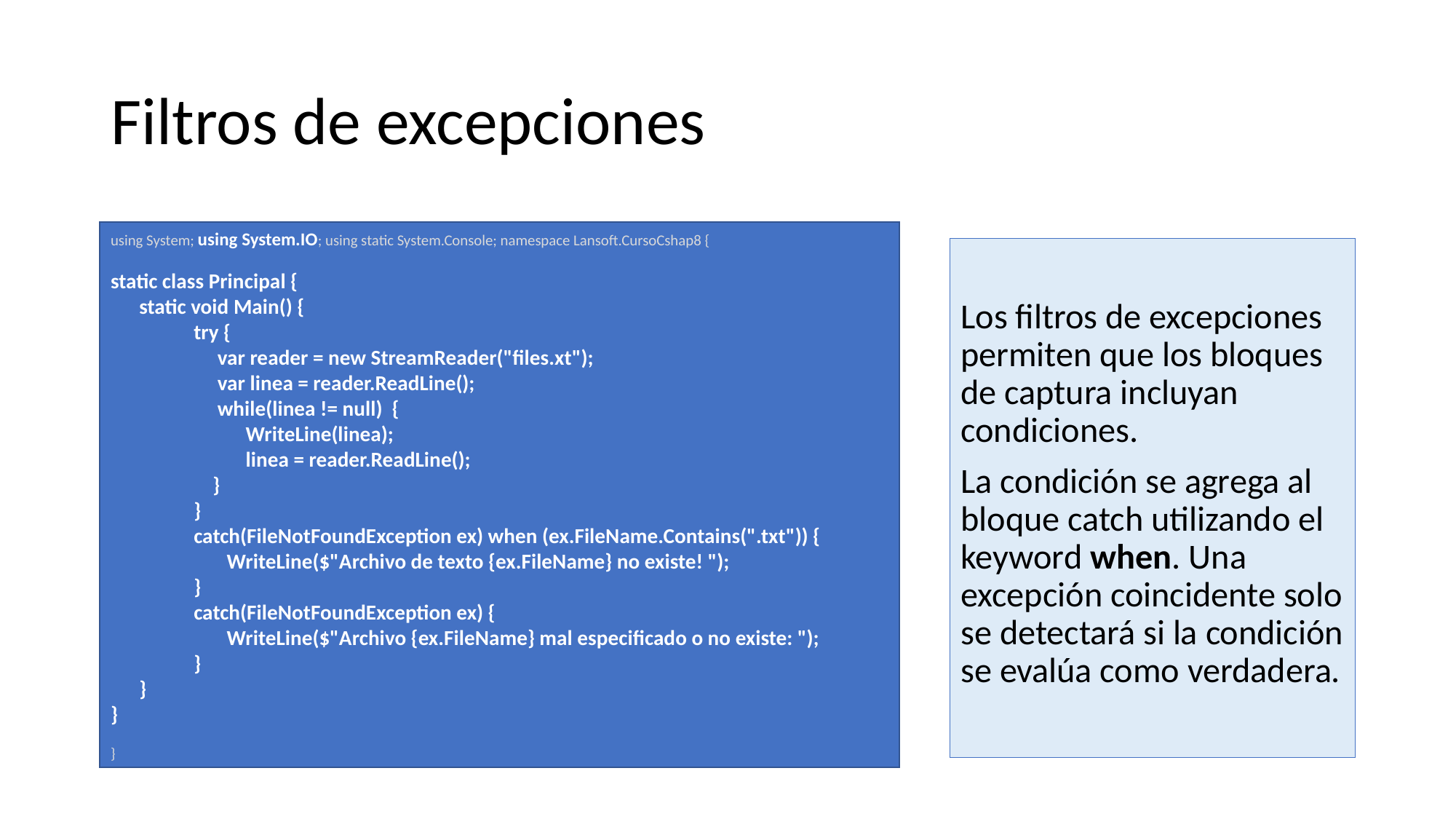

# Filtros de excepciones
using System; using System.IO; using static System.Console; namespace Lansoft.CursoCshap8 {

static class Principal {
      static void Main() {
      try {
           var reader = new StreamReader("files.xt");
           var linea = reader.ReadLine();
           while(linea != null)  {
                 WriteLine(linea);
                 linea = reader.ReadLine();
          }
      }
      catch(FileNotFoundException ex) when (ex.FileName.Contains(".txt")) {
             WriteLine($"Archivo de texto {ex.FileName} no existe! ");
      }
      catch(FileNotFoundException ex) {
             WriteLine($"Archivo {ex.FileName} mal especificado o no existe: ");
      }
      }
}

}

Los filtros de excepciones permiten que los bloques de captura incluyan condiciones.
La condición se agrega al bloque catch utilizando el keyword when. Una excepción coincidente solo se detectará si la condición se evalúa como verdadera.